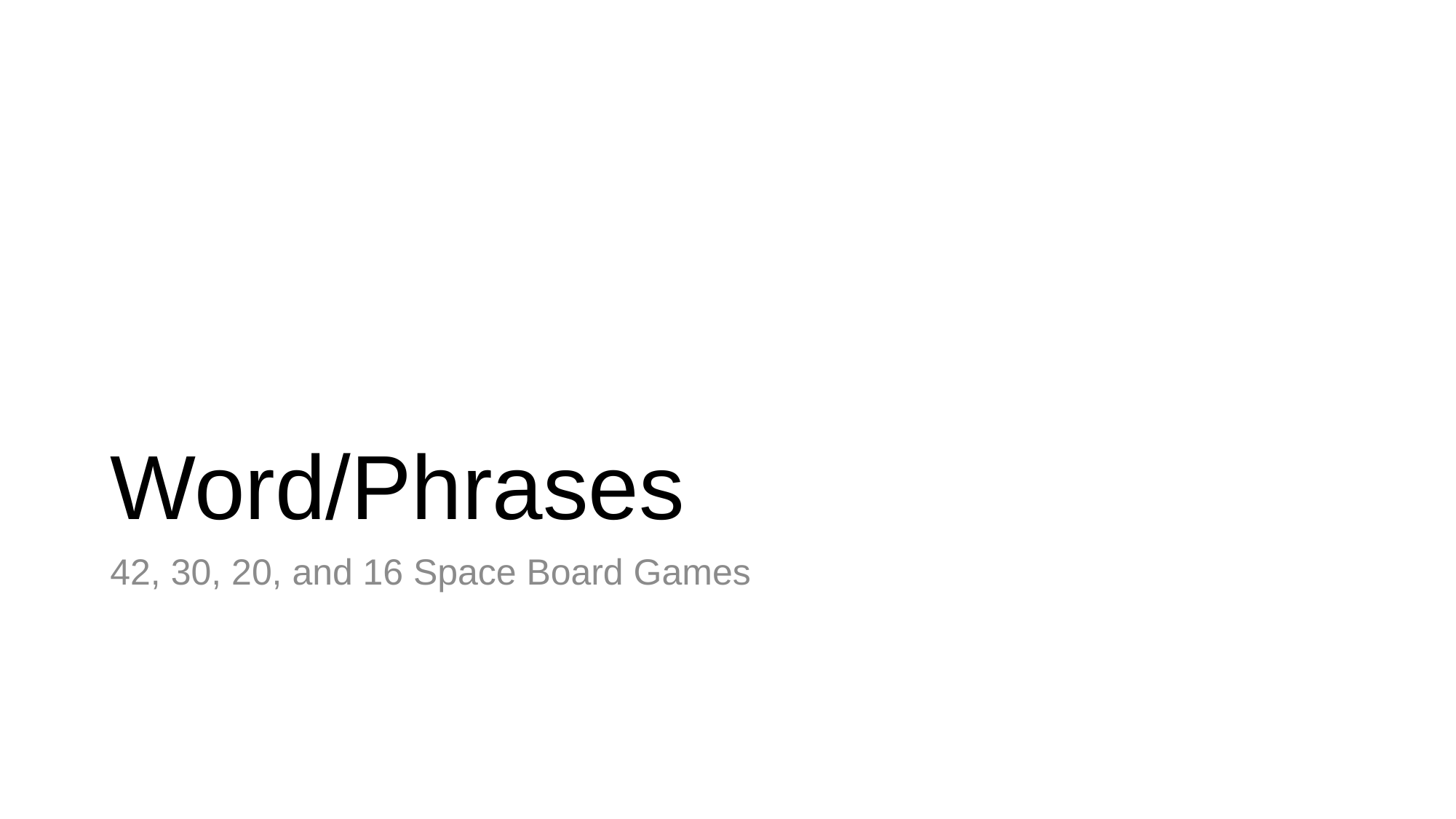

# Word/Phrases
42, 30, 20, and 16 Space Board Games